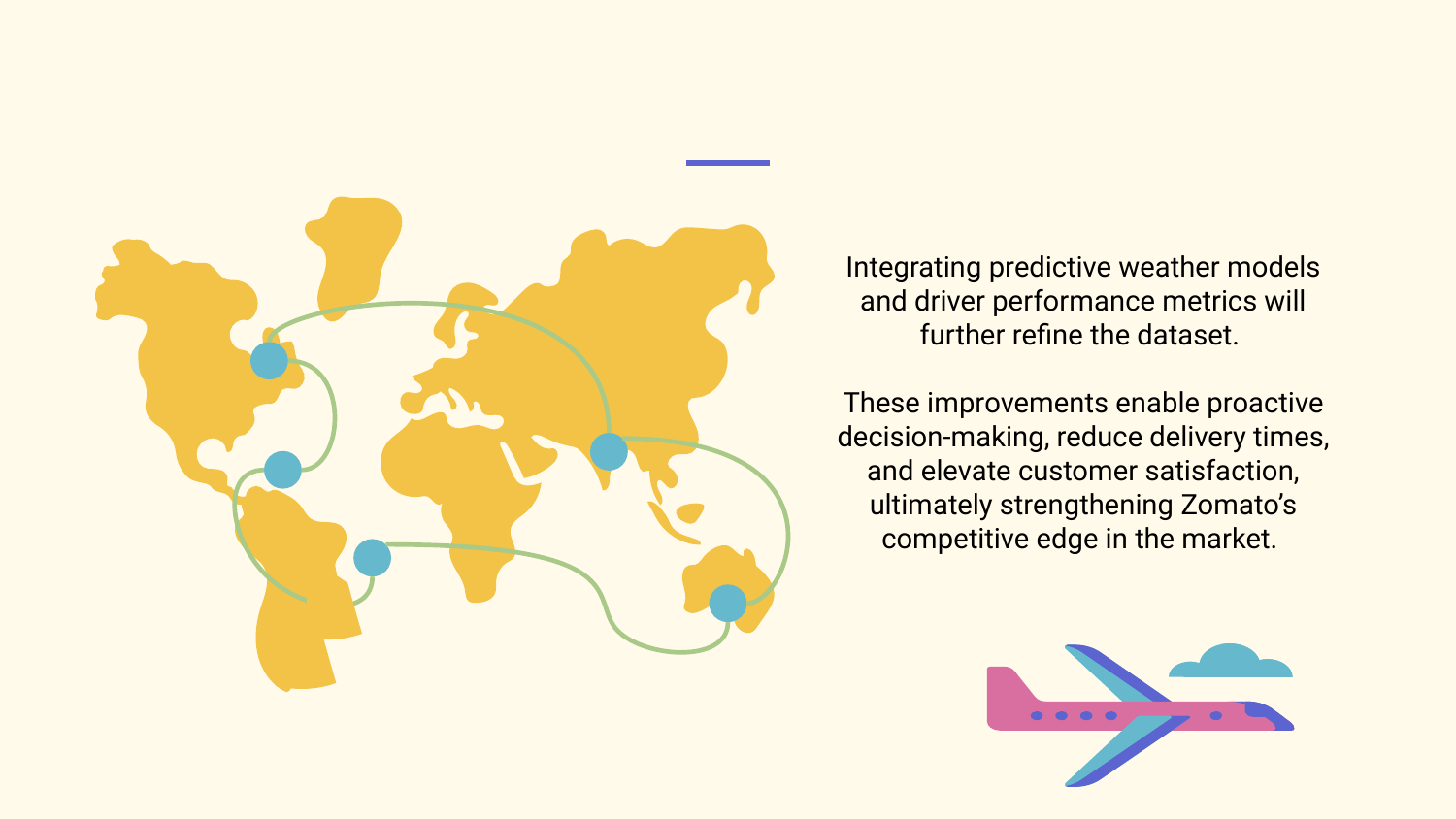

Integrating predictive weather models and driver performance metrics will further refine the dataset.

These improvements enable proactive decision-making, reduce delivery times, and elevate customer satisfaction, ultimately strengthening Zomato’s competitive edge in the market.